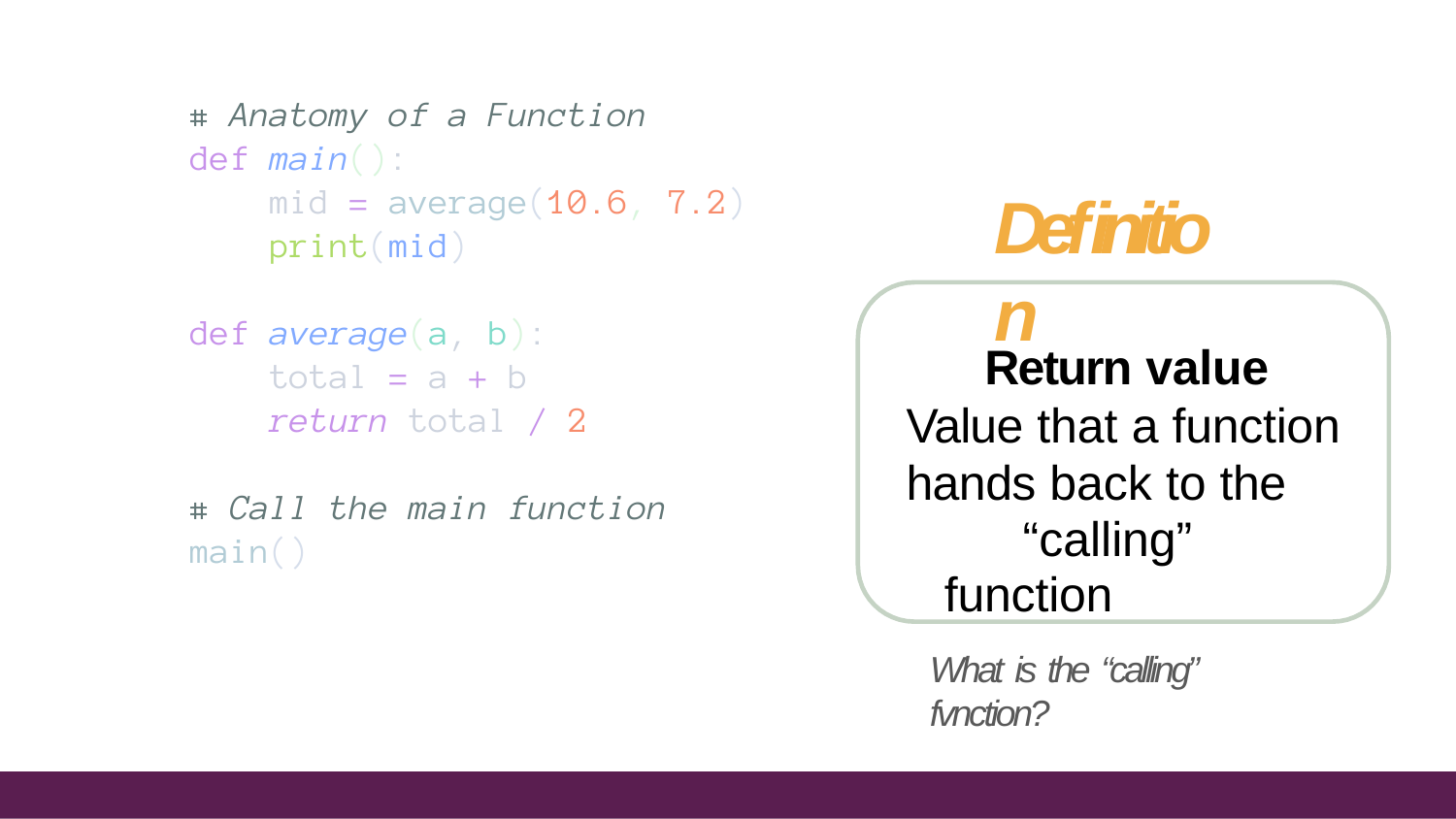

# Anatomy of a Function
def main():
    mid = average(10.6, 7.2)
    print(mid)
def average(a, b):
    total = a + b
    return total / 2
# Call the main function
main()
# Deﬁnition

Return value Value that a function hands back to the
“calling” function
What is the “calling” fvnction?